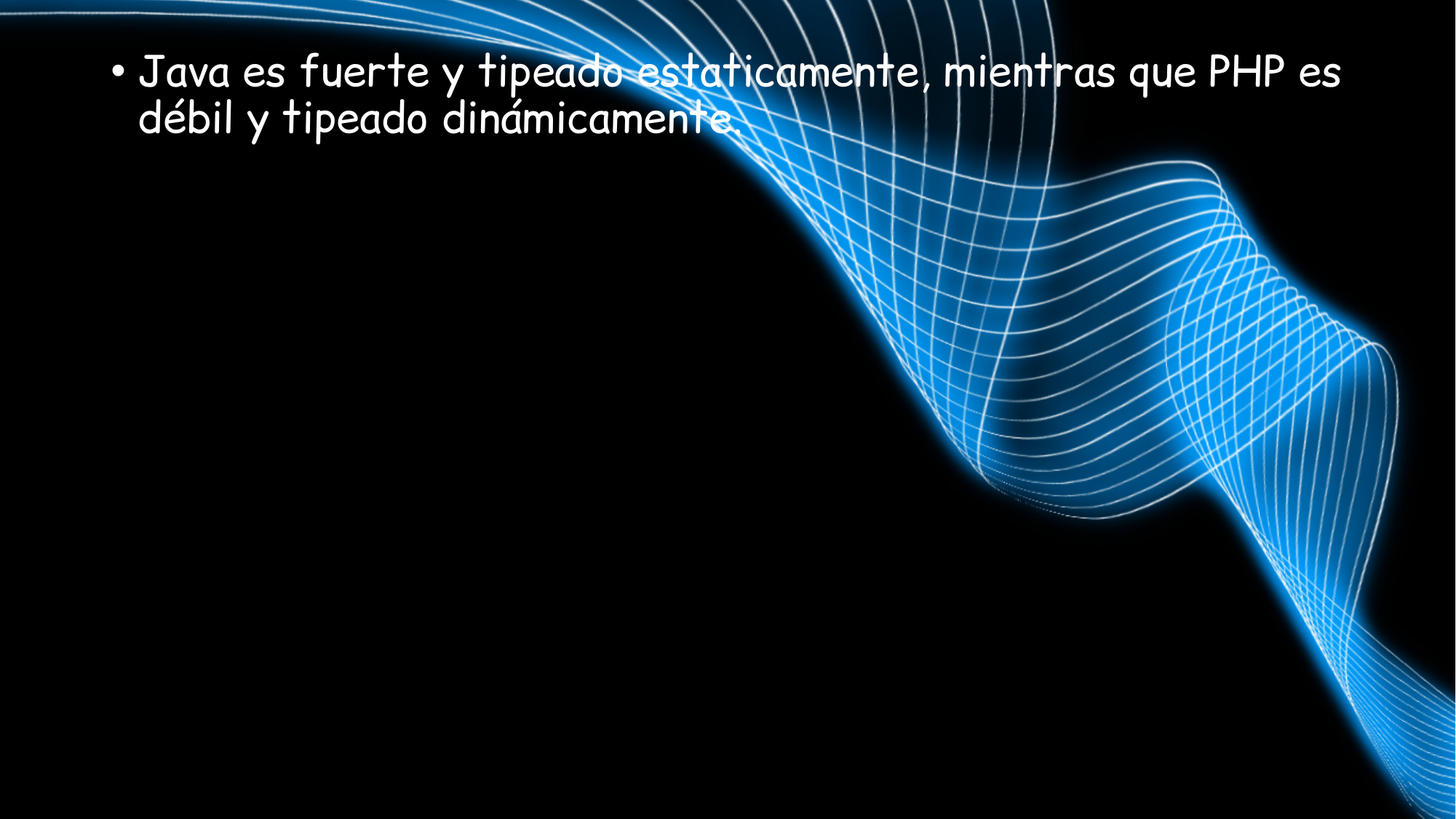

Java es fuerte y tipeado estaticamente, mientras que PHP es débil y tipeado dinámicamente.